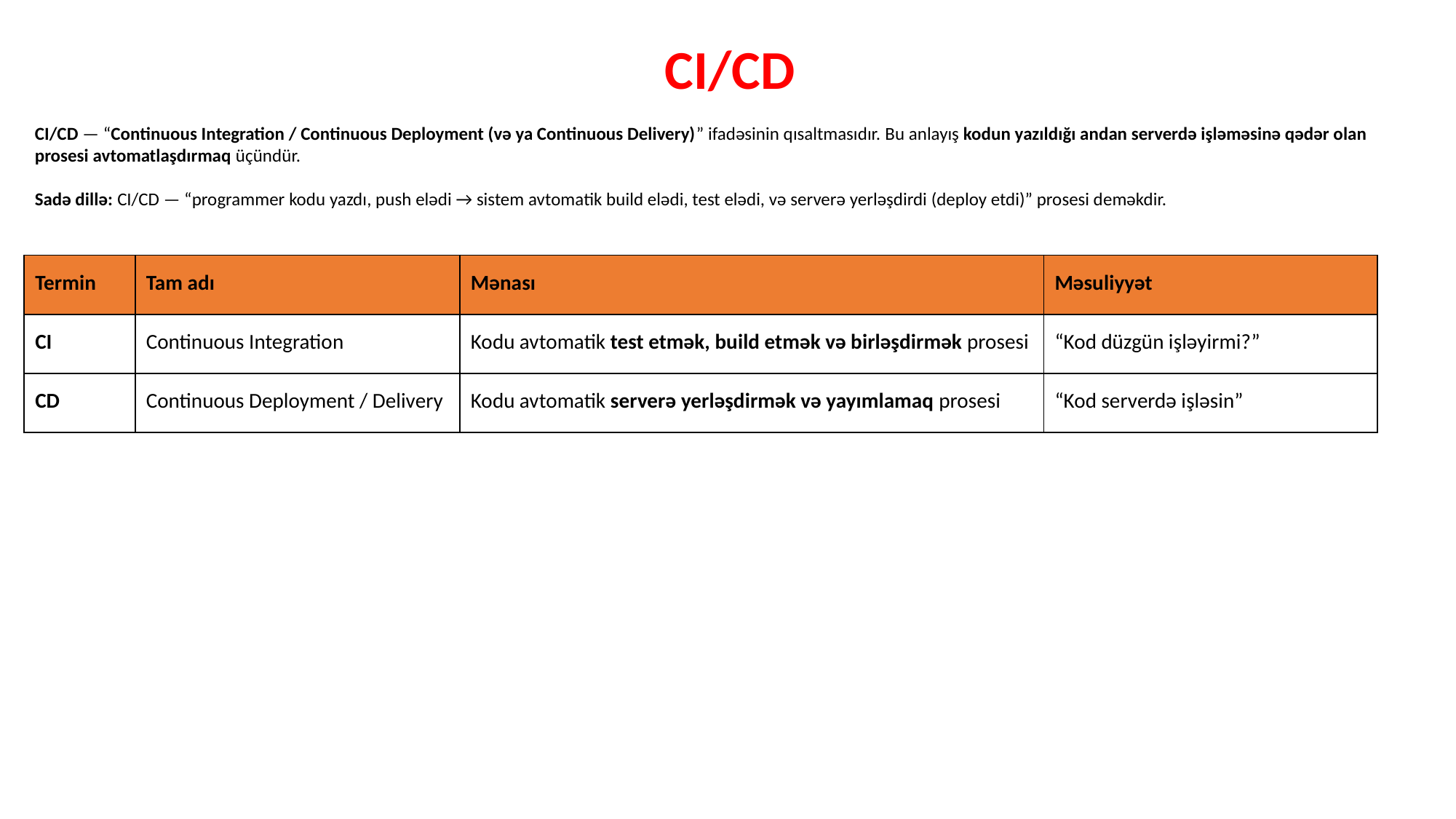

CI/CD

CI/CD — “Continuous Integration / Continuous Deployment (və ya Continuous Delivery)” ifadəsinin qısaltmasıdır. Bu anlayış kodun yazıldığı andan serverdə işləməsinə qədər olan prosesi avtomatlaşdırmaq üçündür.

Sadə dillə: CI/CD — “programmer kodu yazdı, push elədi → sistem avtomatik build elədi, test elədi, və serverə yerləşdirdi (deploy etdi)” prosesi deməkdir.

| Termin | Tam adı | Mənası | Məsuliyyət |
| --- | --- | --- | --- |
| CI | Continuous Integration | Kodu avtomatik test etmək, build etmək və birləşdirmək prosesi | “Kod düzgün işləyirmi?” |
| CD | Continuous Deployment / Delivery | Kodu avtomatik serverə yerləşdirmək və yayımlamaq prosesi | “Kod serverdə işləsin” |